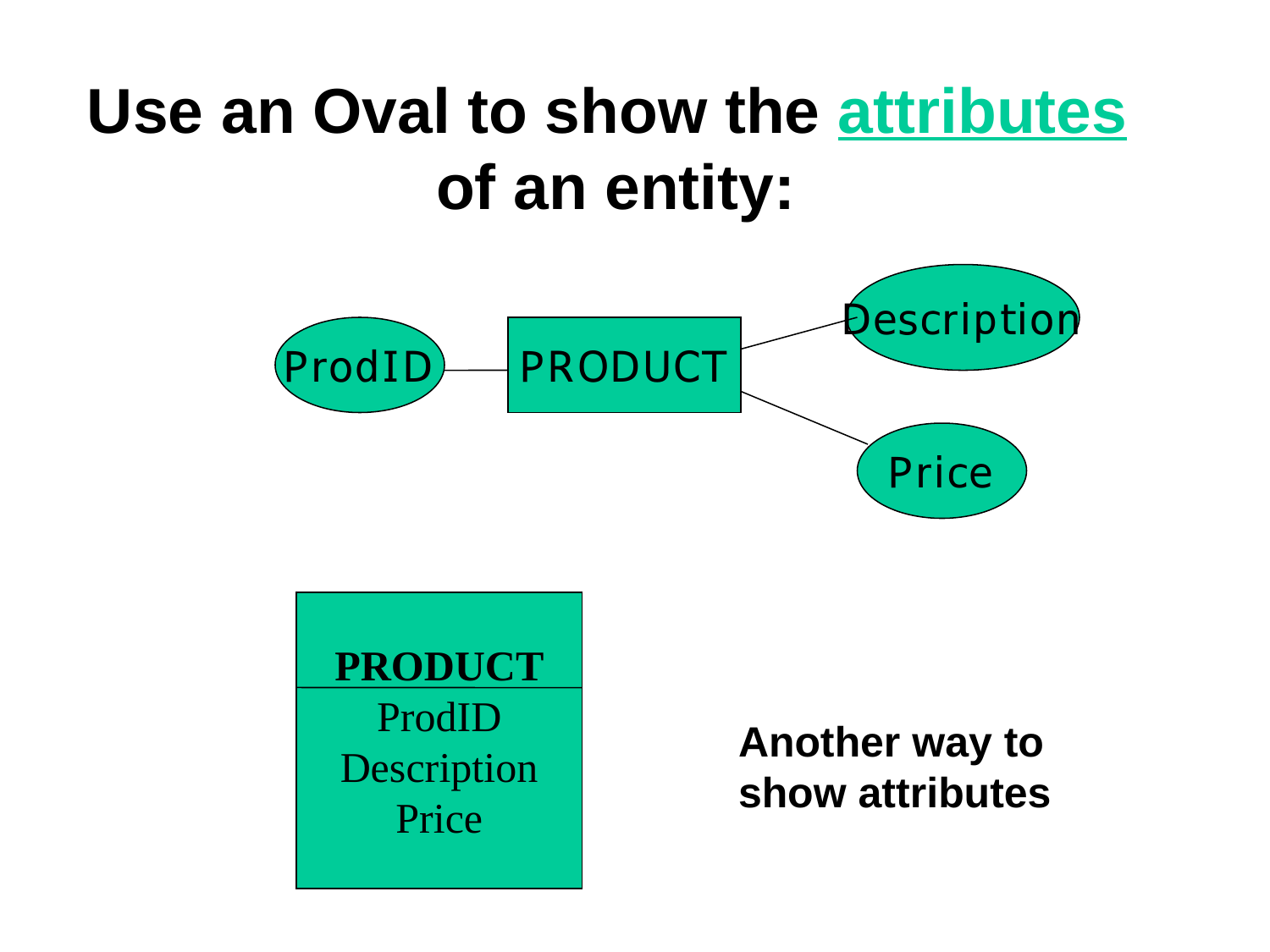

Use an Oval to show the attributes
of an entity:
Description
ProdID
PRODUCT

Price
PRODUCT
ProdID
Description
Price

Another way to
show attributes